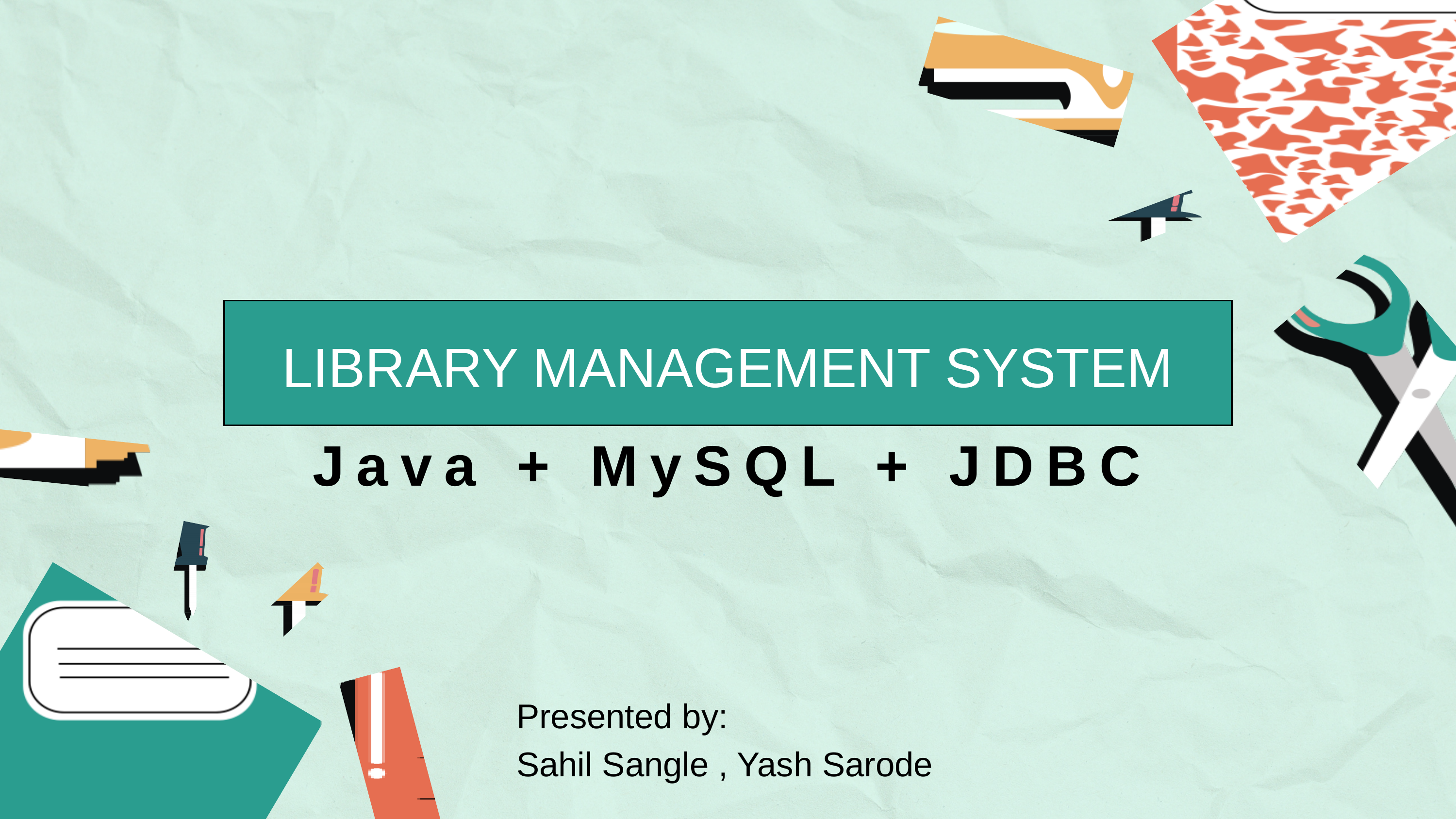

LIBRARY MANAGEMENT SYSTEM
Java + MySQL + JDBC

Presented by:
Sahil Sangle , Yash Sarode